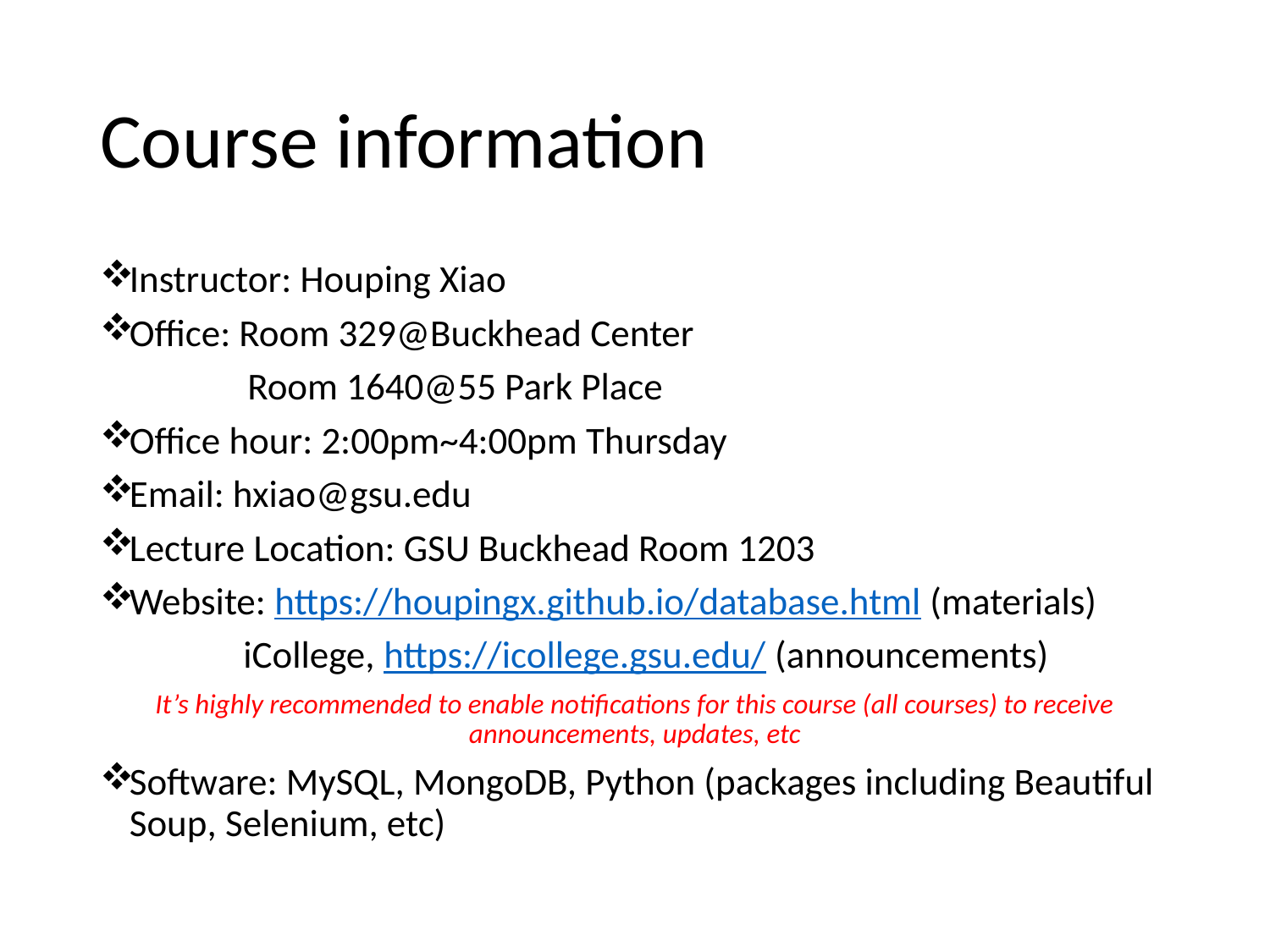

# Course information
Instructor: Houping Xiao
Office: Room 329@Buckhead Center
                 Room 1640@55 Park Place
Office hour: 2:00pm~4:00pm Thursday
Email: hxiao@gsu.edu
Lecture Location: GSU Buckhead Room 1203
Website: https://houpingx.github.io/database.html (materials)
	      iCollege, https://icollege.gsu.edu/ (announcements)
It’s highly recommended to enable notifications for this course (all courses) to receive announcements, updates, etc
Software: MySQL, MongoDB, Python (packages including Beautiful Soup, Selenium, etc)